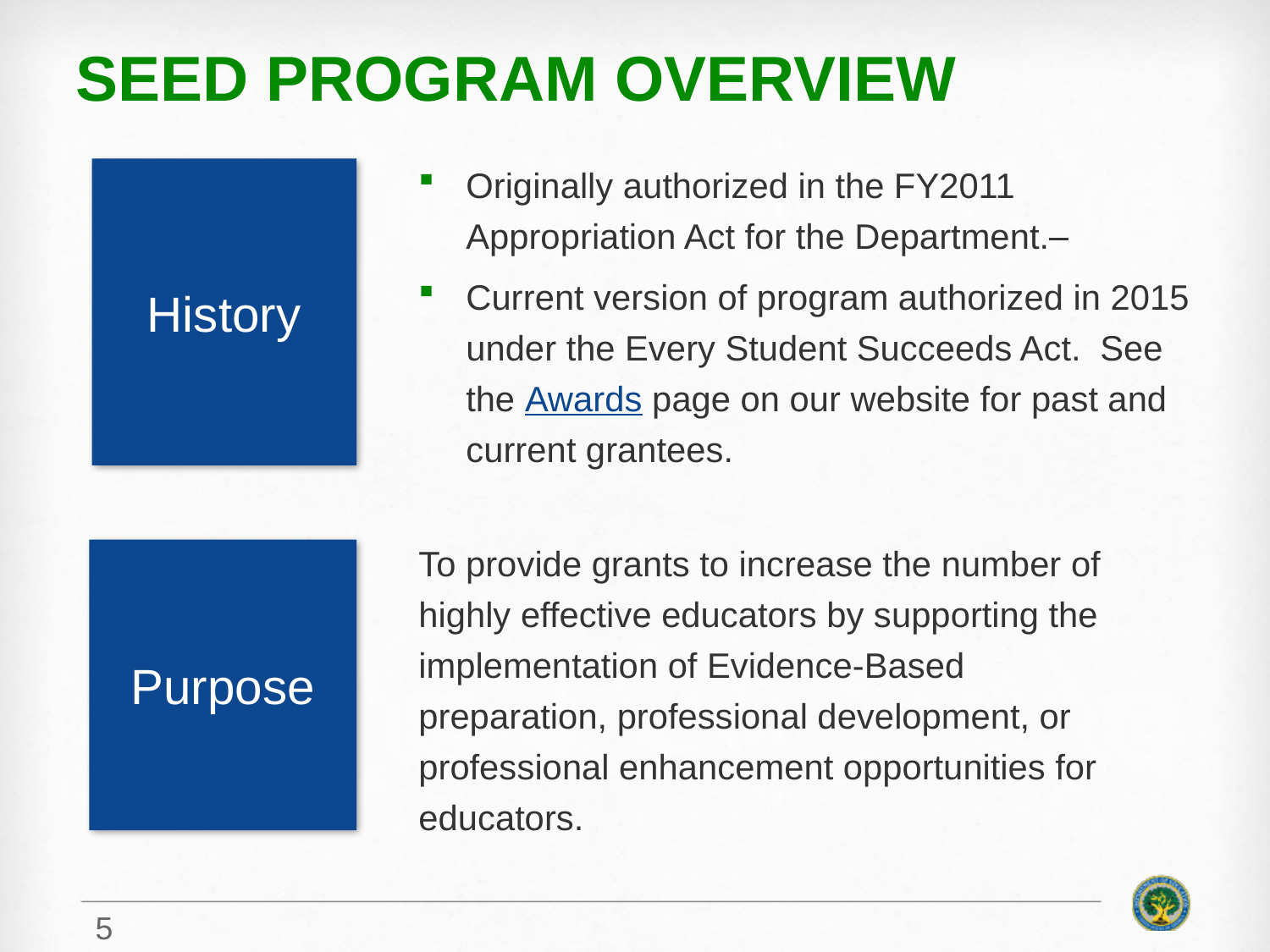

# SEED Program Overview
History
Originally authorized in the FY2011 Appropriation Act for the Department.
Current version of program authorized in 2015 under the Every Student Succeeds Act.  See the Awards page on our website for past and current grantees.
Purpose
To provide grants to increase the number of highly effective educators by supporting the implementation of Evidence-Based preparation, professional development, or professional enhancement opportunities for educators.
5